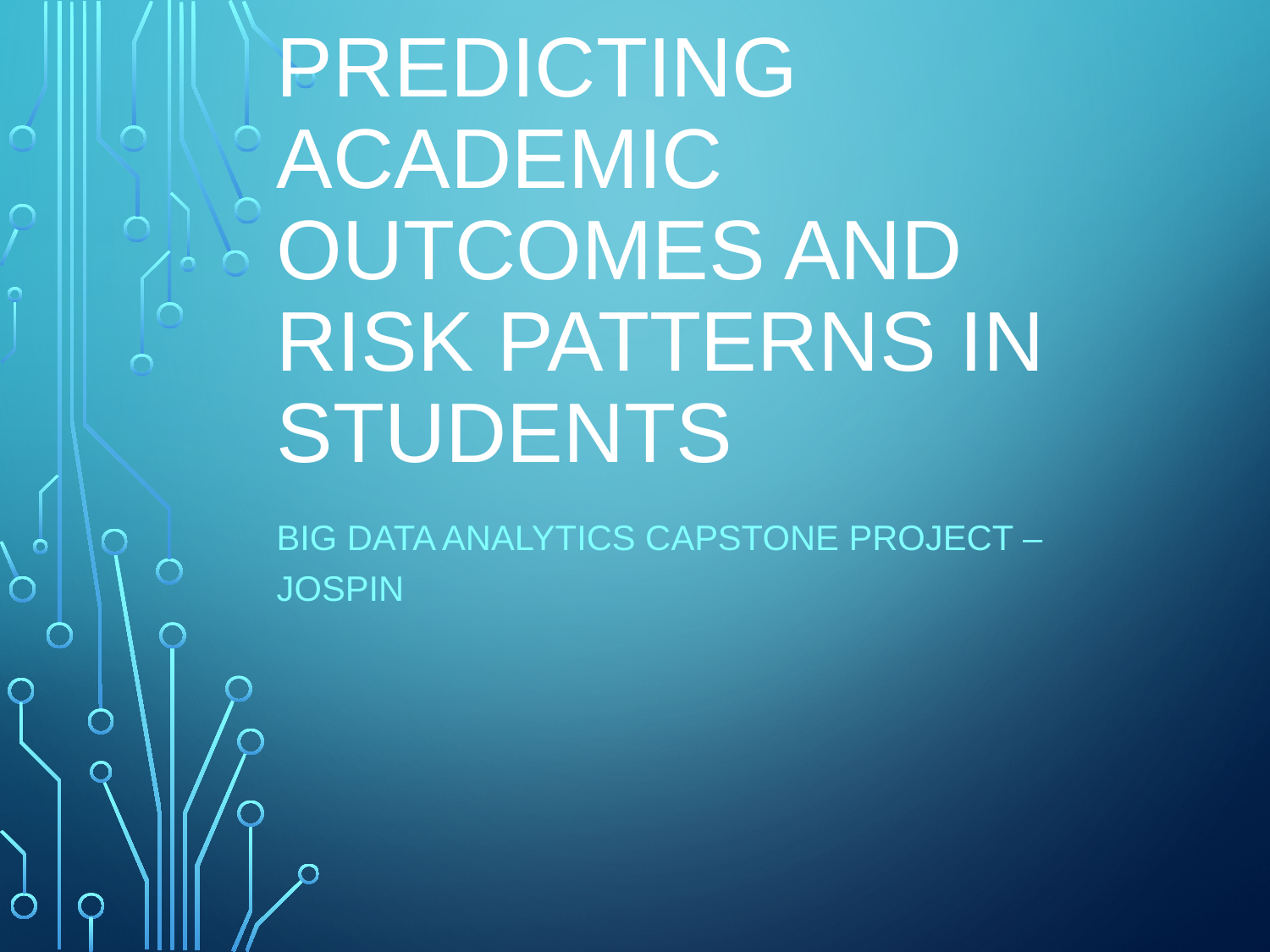

# Predicting Academic Outcomes and Risk Patterns in Students
Big Data Analytics Capstone Project – Jospin